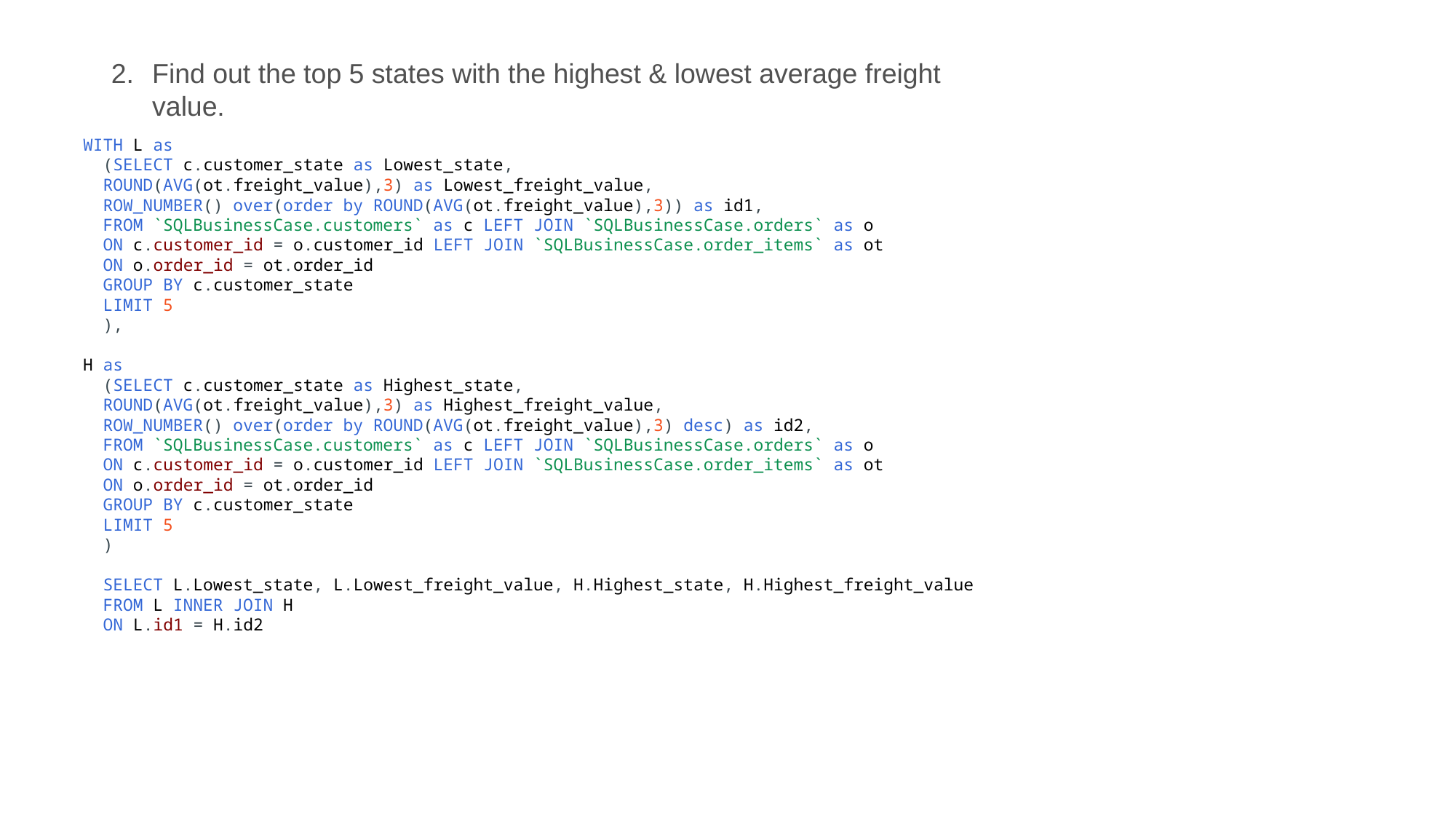

Find out the top 5 states with the highest & lowest average freight value.
WITH L as
  (SELECT c.customer_state as Lowest_state,
  ROUND(AVG(ot.freight_value),3) as Lowest_freight_value,
  ROW_NUMBER() over(order by ROUND(AVG(ot.freight_value),3)) as id1,
  FROM `SQLBusinessCase.customers` as c LEFT JOIN `SQLBusinessCase.orders` as o
  ON c.customer_id = o.customer_id LEFT JOIN `SQLBusinessCase.order_items` as ot
  ON o.order_id = ot.order_id
  GROUP BY c.customer_state
  LIMIT 5
  ),
H as
  (SELECT c.customer_state as Highest_state,
  ROUND(AVG(ot.freight_value),3) as Highest_freight_value,
  ROW_NUMBER() over(order by ROUND(AVG(ot.freight_value),3) desc) as id2,
  FROM `SQLBusinessCase.customers` as c LEFT JOIN `SQLBusinessCase.orders` as o
  ON c.customer_id = o.customer_id LEFT JOIN `SQLBusinessCase.order_items` as ot
  ON o.order_id = ot.order_id
  GROUP BY c.customer_state
  LIMIT 5
  )

  SELECT L.Lowest_state, L.Lowest_freight_value, H.Highest_state, H.Highest_freight_value
  FROM L INNER JOIN H
  ON L.id1 = H.id2